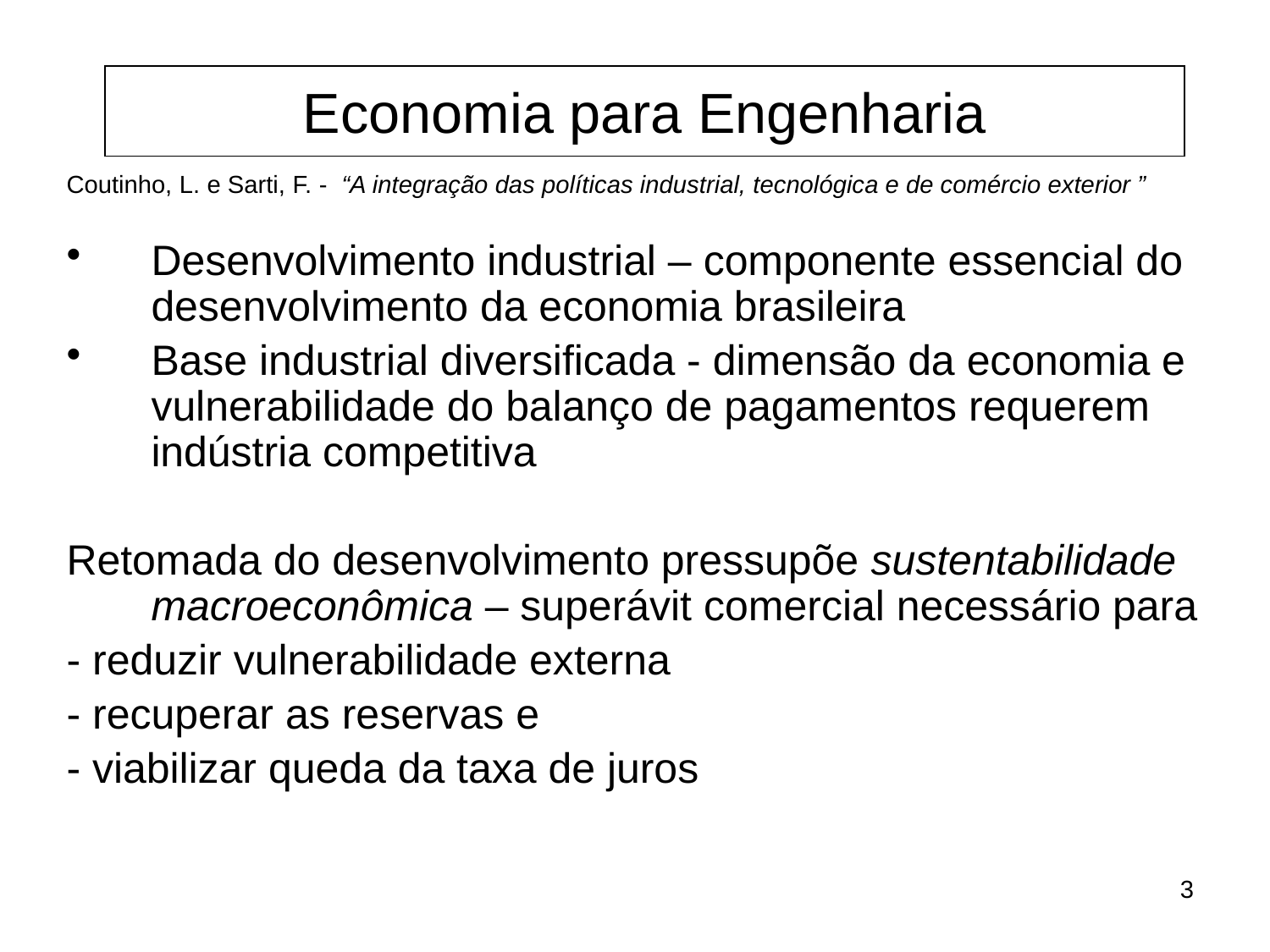

Economia para Engenharia
Coutinho, L. e Sarti, F. -  “A integração das políticas industrial, tecnológica e de comércio exterior ”

Desenvolvimento industrial – componente essencial do desenvolvimento da economia brasileira
Base industrial diversificada - dimensão da economia e vulnerabilidade do balanço de pagamentos requerem indústria competitiva

Retomada do desenvolvimento pressupõe sustentabilidade macroeconômica – superávit comercial necessário para
- reduzir vulnerabilidade externa
- recuperar as reservas e
- viabilizar queda da taxa de juros

3